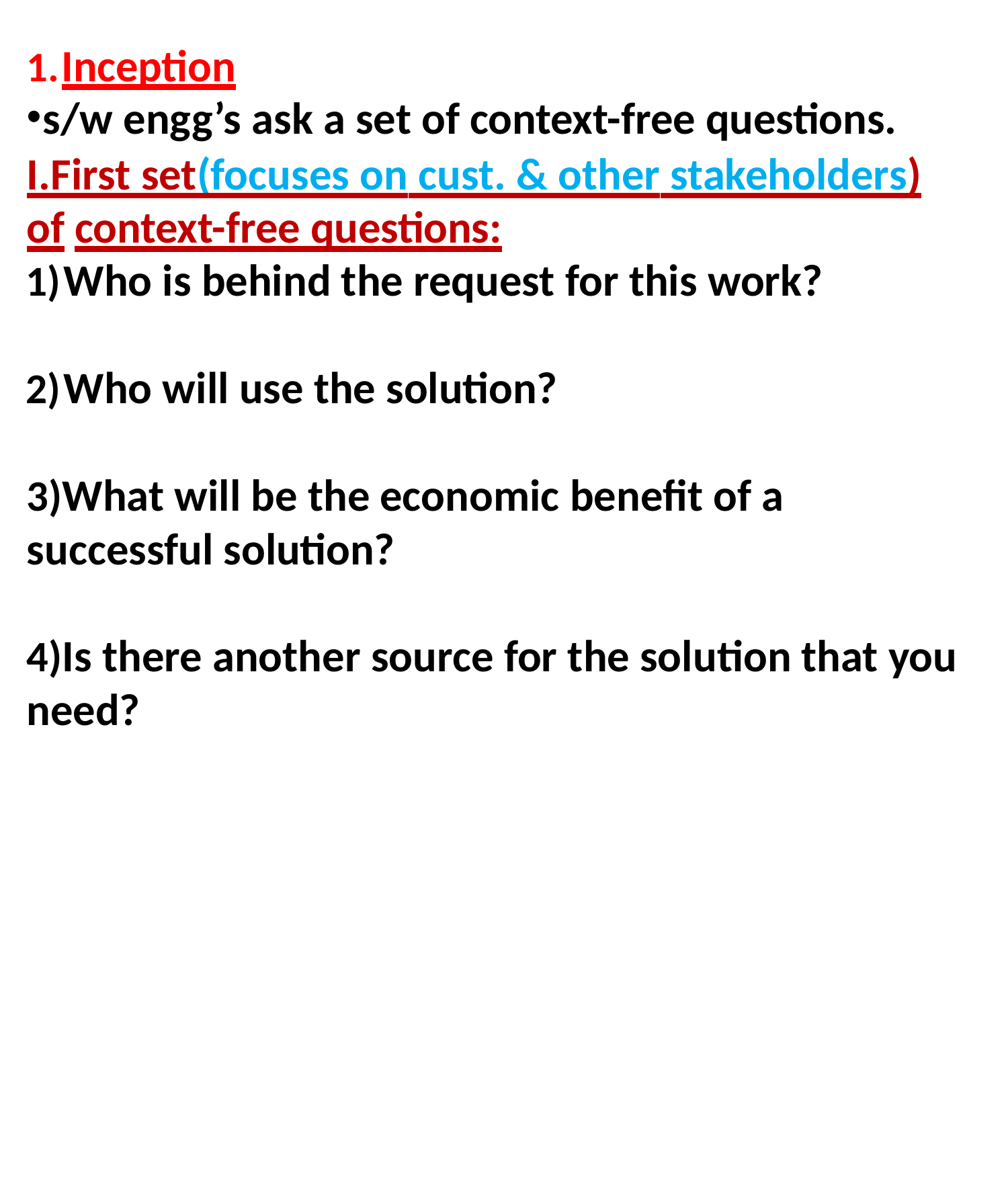

Inception
s/w engg’s ask a set of context-free questions.
I.First set(focuses on cust. & other stakeholders) of context-free questions:
Who is behind the request for this work?
Who will use the solution?

What will be the economic benefit of a successful solution?
Is there another source for the solution that you need?